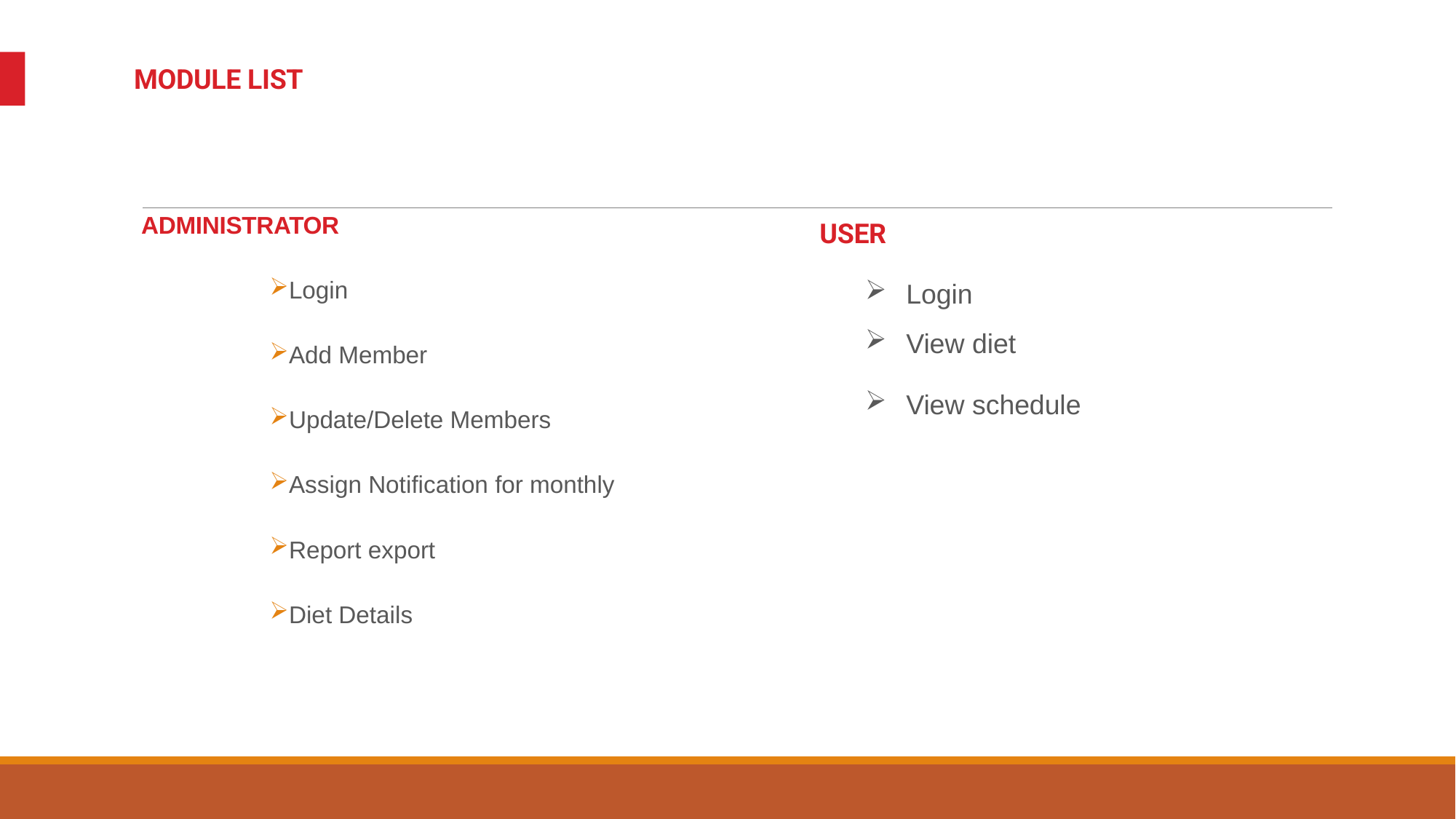

MODULE LIST
ADMINISTRATOR
Login
Add Member
Update/Delete Members
Assign Notification for monthly
Report export
Diet Details

USER
Login
View diet
View schedule